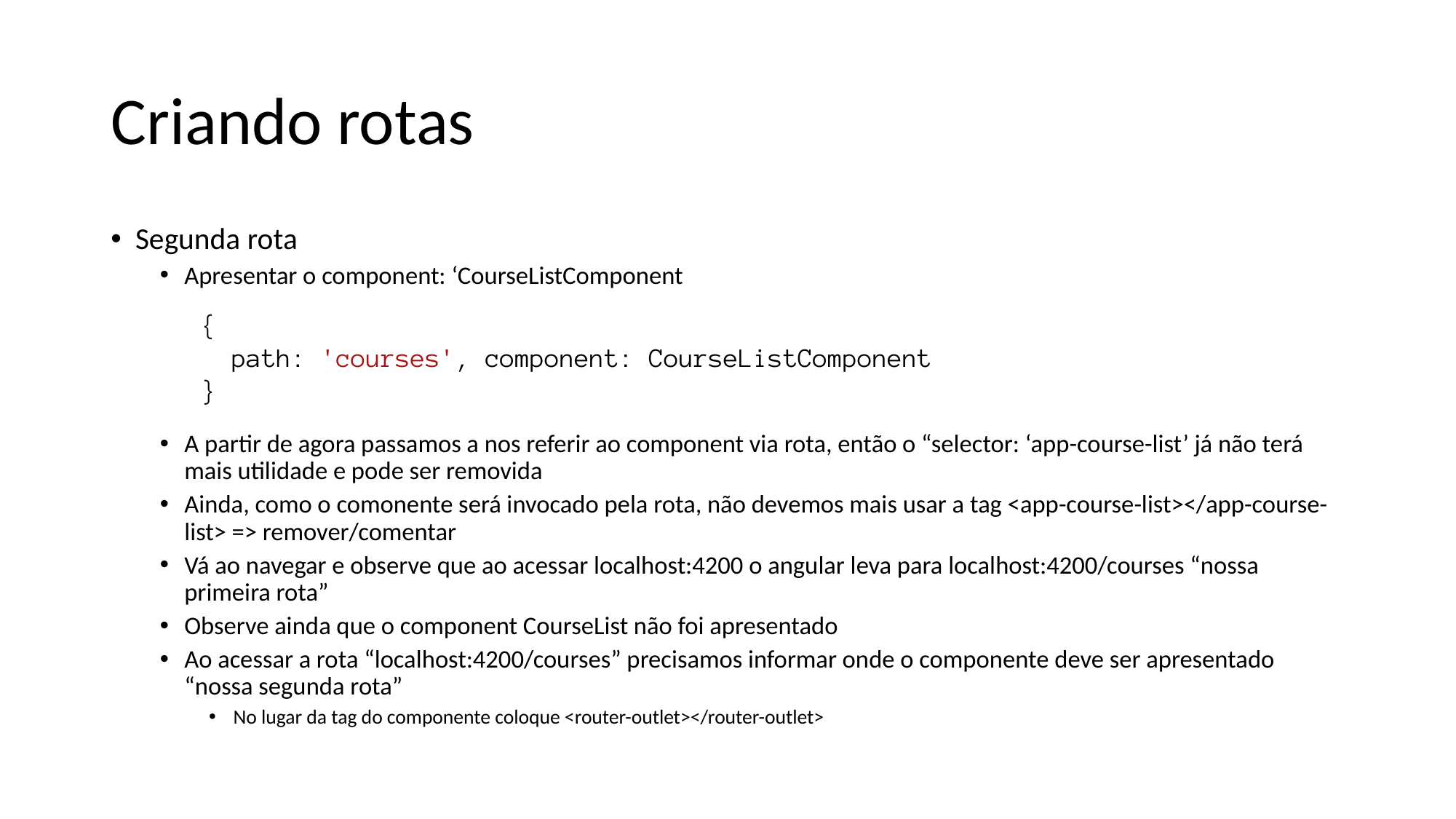

# Criando rotas
Segunda rota
Apresentar o component: ‘CourseListComponent

A partir de agora passamos a nos referir ao component via rota, então o “selector: ‘app-course-list’ já não terá mais utilidade e pode ser removida
Ainda, como o comonente será invocado pela rota, não devemos mais usar a tag <app-course-list></app-course-list> => remover/comentar
Vá ao navegar e observe que ao acessar localhost:4200 o angular leva para localhost:4200/courses “nossa primeira rota”
Observe ainda que o component CourseList não foi apresentado
Ao acessar a rota “localhost:4200/courses” precisamos informar onde o componente deve ser apresentado “nossa segunda rota”
No lugar da tag do componente coloque <router-outlet></router-outlet>
 {
   path: 'courses', component: CourseListComponent
 }